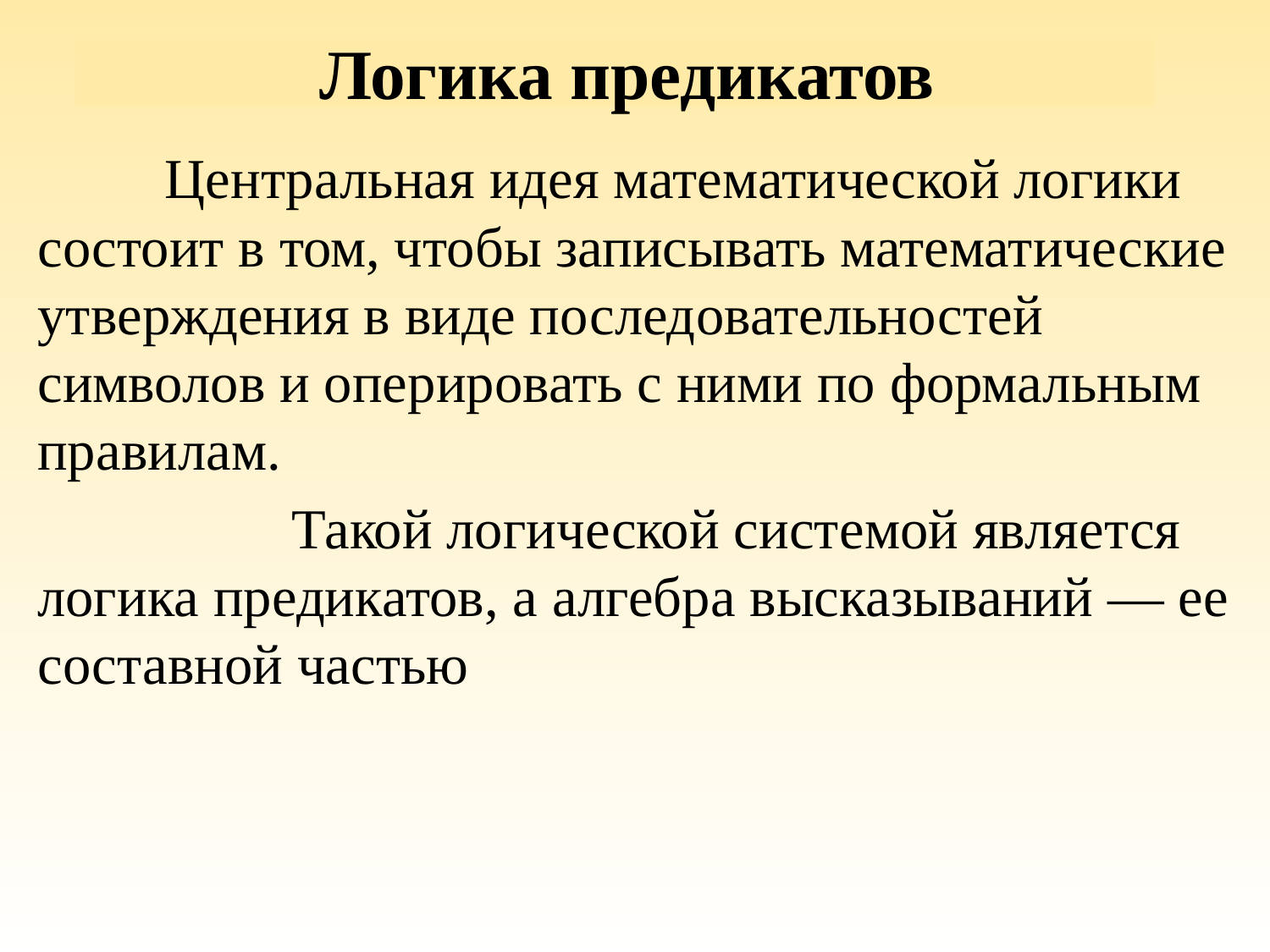

# Логика предикатов
	Центральная идея математической логики состоит в том, чтобы записывать математические утверждения в виде последовательностей символов и оперировать с ними по формальным правилам.
		Такой логической системой является логика предикатов, а алгебра высказываний — ее составной частью